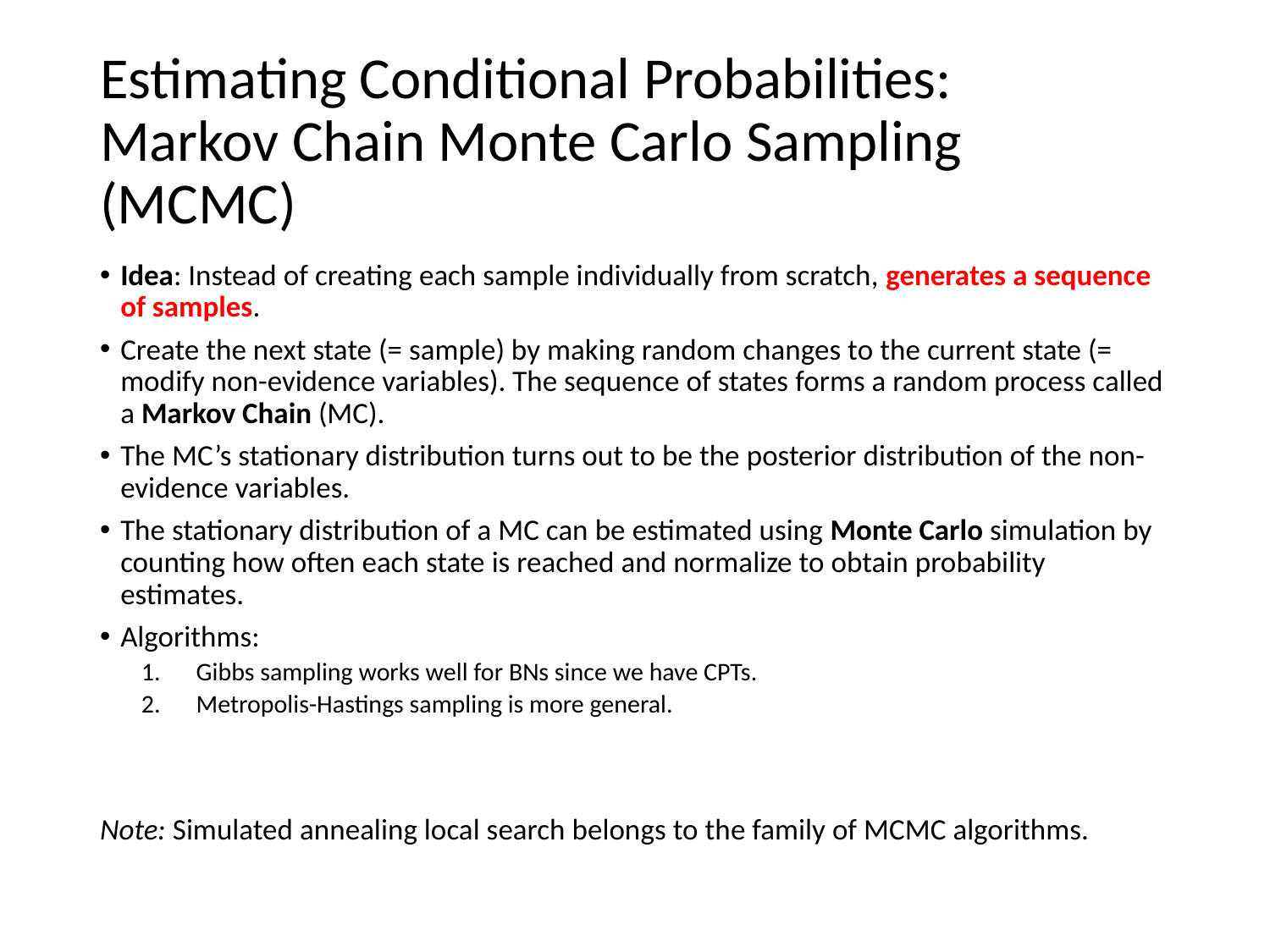

# Estimating Conditional Probabilities: Markov Chain Monte Carlo Sampling (MCMC)
Idea: Instead of creating each sample individually from scratch, generates a sequence of samples.
Create the next state (= sample) by making random changes to the current state (= modify non-evidence variables). The sequence of states forms a random process called a Markov Chain (MC).
The MC’s stationary distribution turns out to be the posterior distribution of the non-evidence variables.
The stationary distribution of a MC can be estimated using Monte Carlo simulation by counting how often each state is reached and normalize to obtain probability estimates.
Algorithms:
Gibbs sampling works well for BNs since we have CPTs.
Metropolis-Hastings sampling is more general.

Note: Simulated annealing local search belongs to the family of MCMC algorithms.